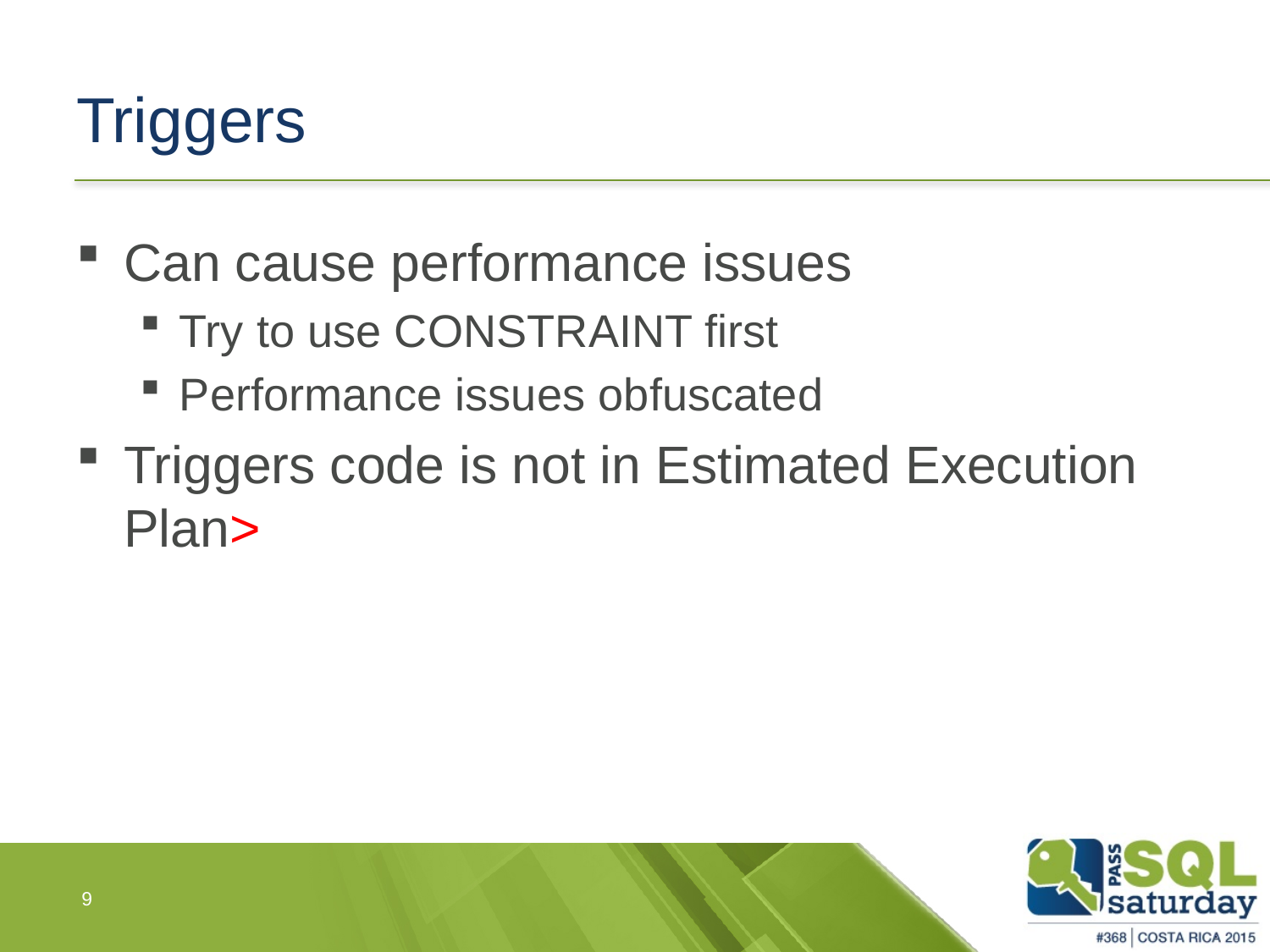

# Triggers
Can cause performance issues
Try to use CONSTRAINT first
Performance issues obfuscated
Triggers code is not in Estimated Execution Plan>
9